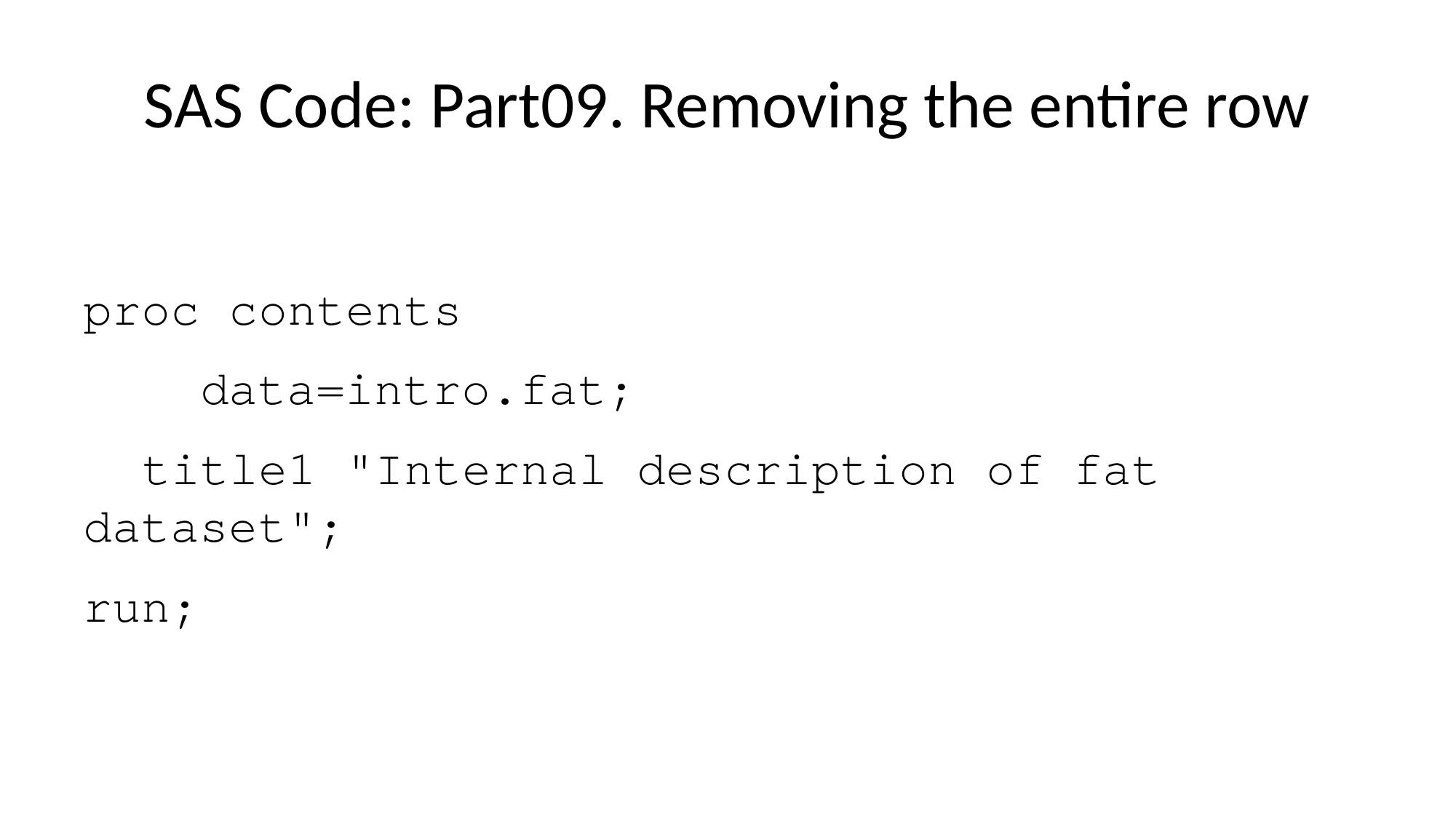

# SAS Code: Part09. Removing the entire row

proc contents
    data=intro.fat;
  title1 "Internal description of fat dataset";
run;